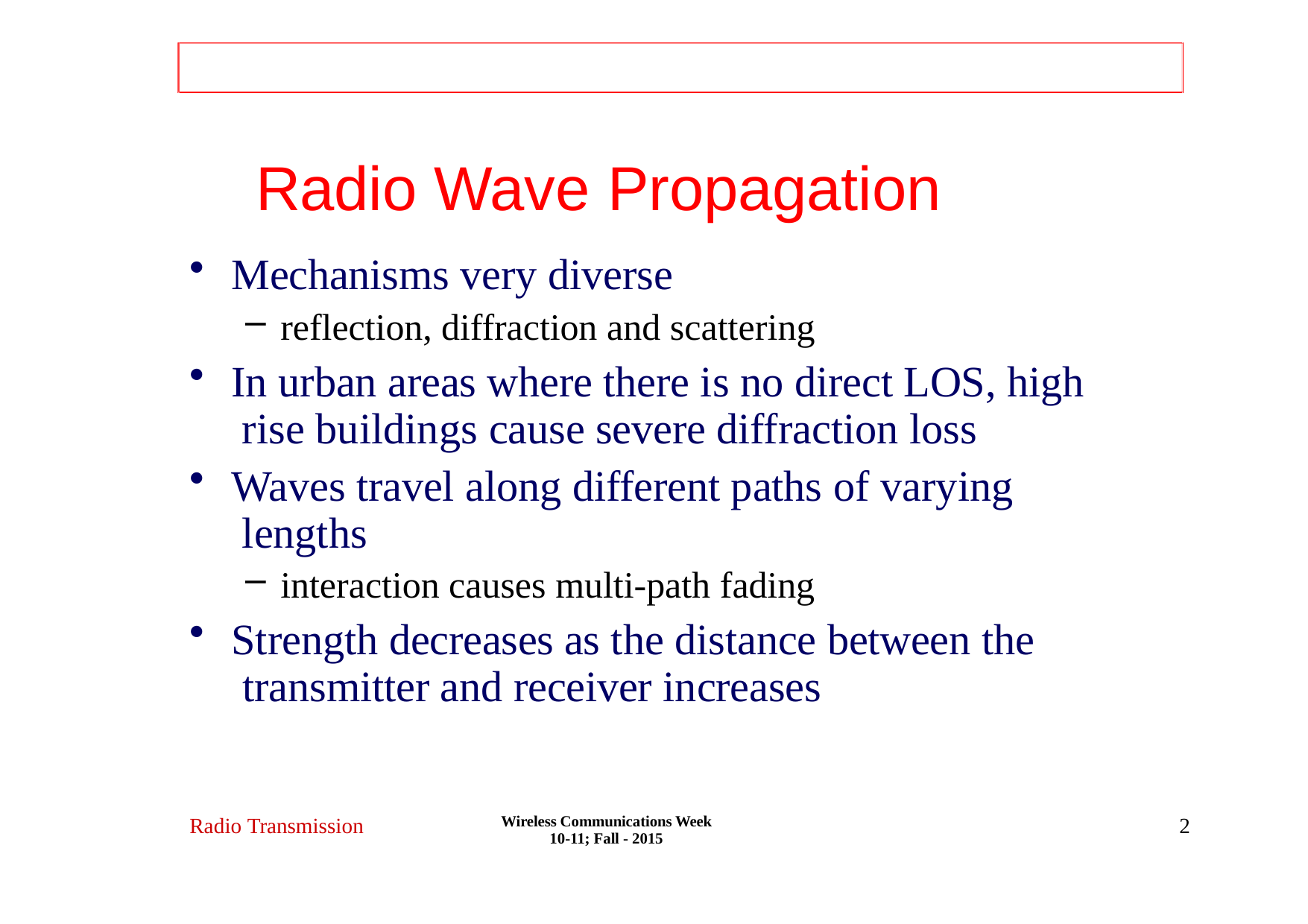

# Radio Wave Propagation
Mechanisms very diverse
reflection, diffraction and scattering
In urban areas where there is no direct LOS, high  rise buildings cause severe diffraction loss
Waves travel along different paths of varying  lengths
interaction causes multi-path fading
Strength decreases as the distance between the  transmitter and receiver increases

Wireless Communications Week 10-11; Fall - 2015
Radio Transmission
2